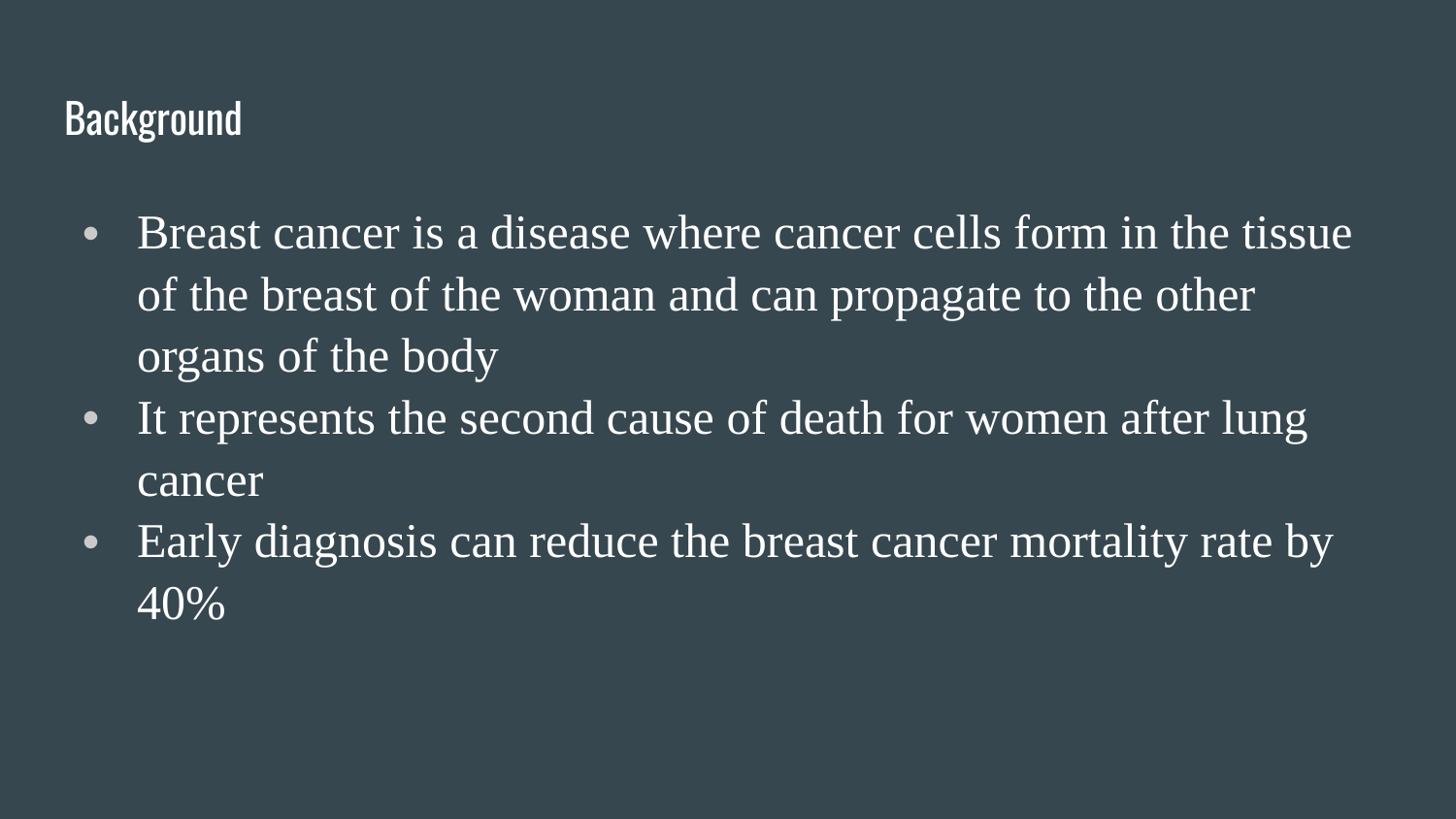

# Background
Breast cancer is a disease where cancer cells form in the tissue of the breast of the woman and can propagate to the other organs of the body
It represents the second cause of death for women after lung cancer
Early diagnosis can reduce the breast cancer mortality rate by 40%